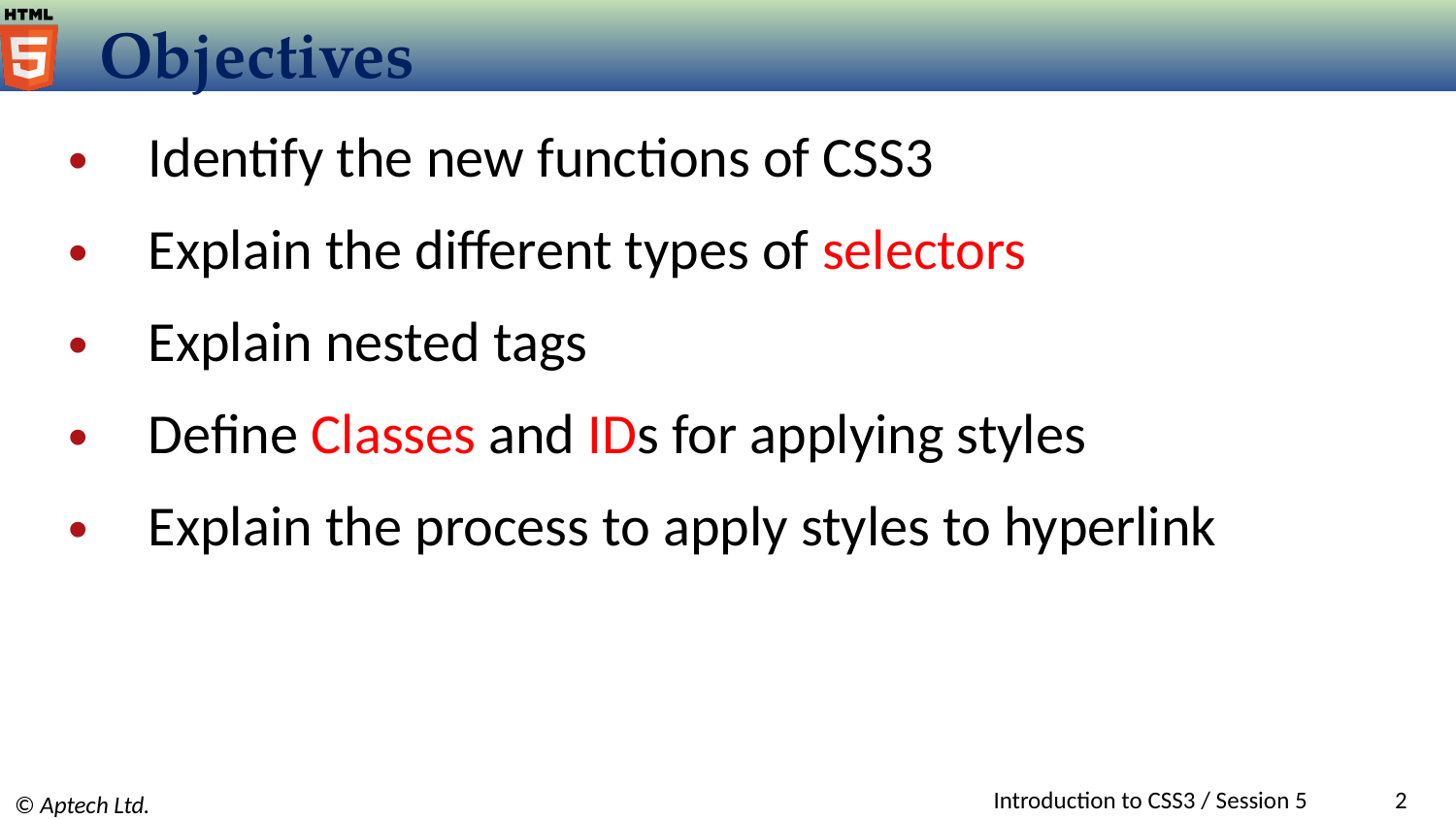

# Objectives
Identify the new functions of CSS3
Explain the different types of selectors
Explain nested tags
Define Classes and IDs for applying styles
Explain the process to apply styles to hyperlink

Introduction to CSS3 / Session 5
2